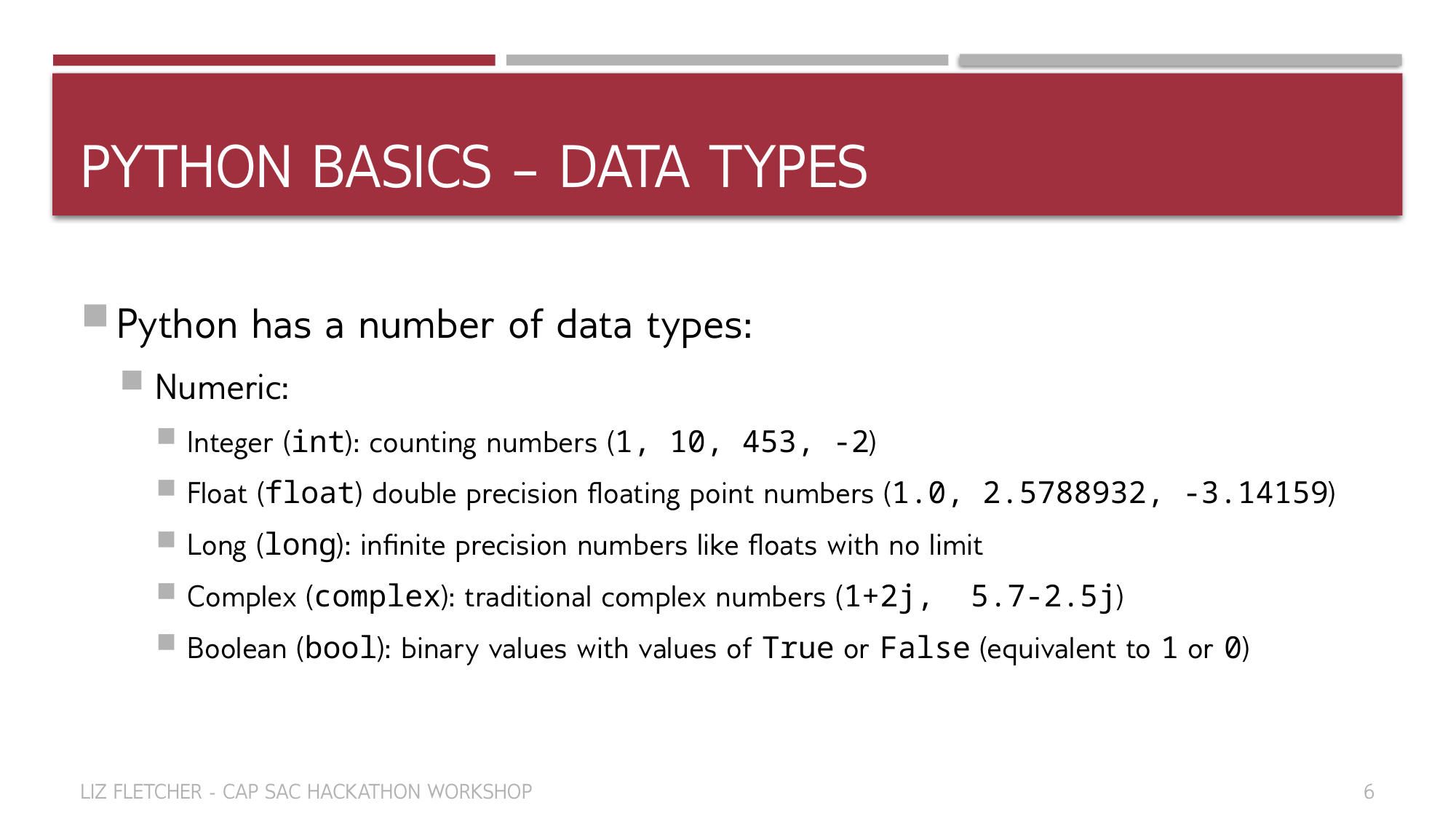

# Python basics – Data types
Python has a number of data types:
Numeric:
Integer (int): counting numbers (1, 10, 453, -2)
Float (float) double precision floating point numbers (1.0, 2.5788932, -3.14159)
Long (long): infinite precision numbers like floats with no limit
Complex (complex): traditional complex numbers (1+2j,  5.7-2.5j)
Boolean (bool): binary values with values of True or False (equivalent to 1 or 0)
6
Liz Fletcher - CAP SAC Hackathon Workshop